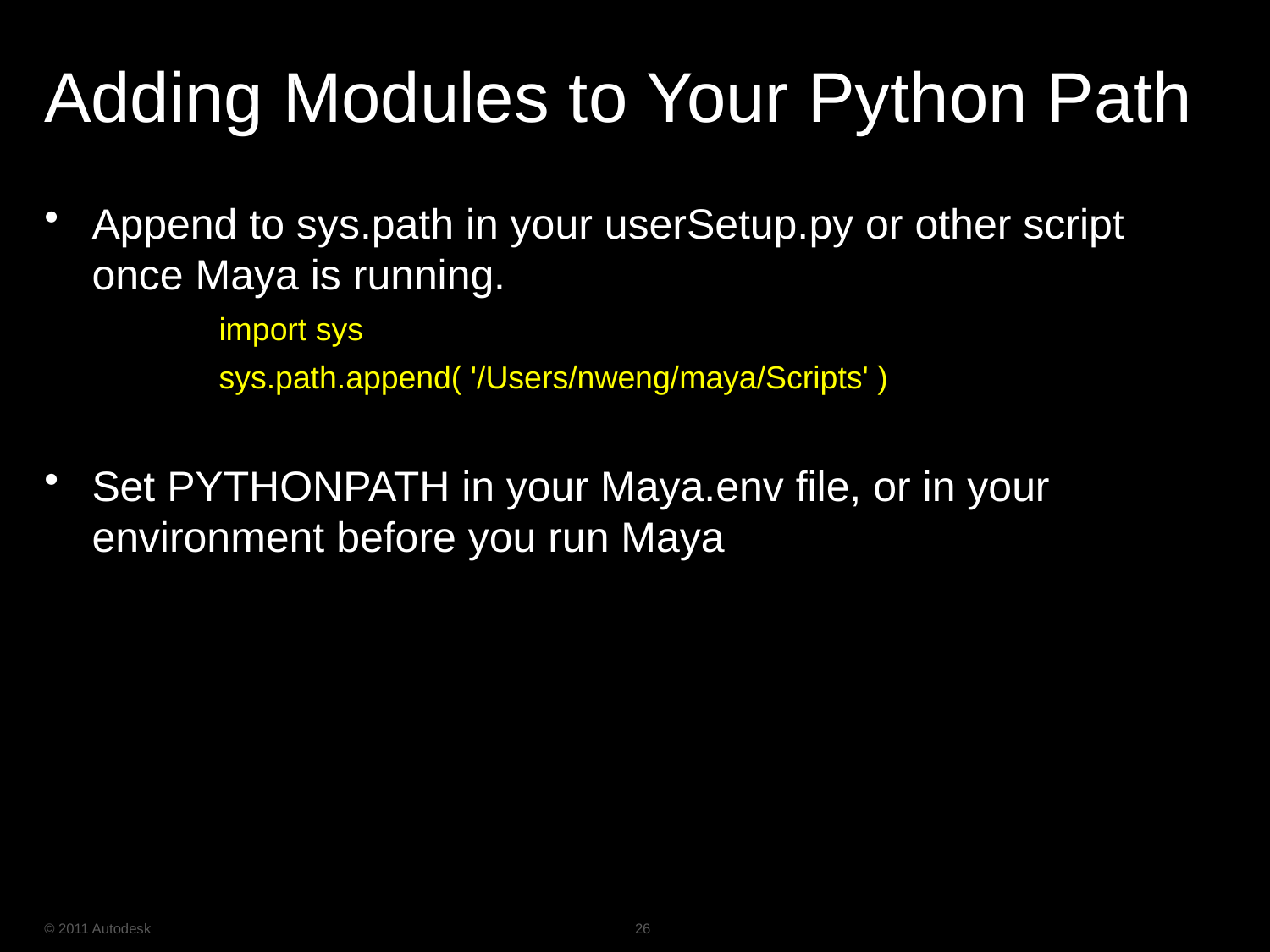

# Adding Modules to Your Python Path
Append to sys.path in your userSetup.py or other script once Maya is running.
		import sys
		sys.path.append( '/Users/nweng/maya/Scripts' )

Set PYTHONPATH in your Maya.env file, or in your environment before you run Maya